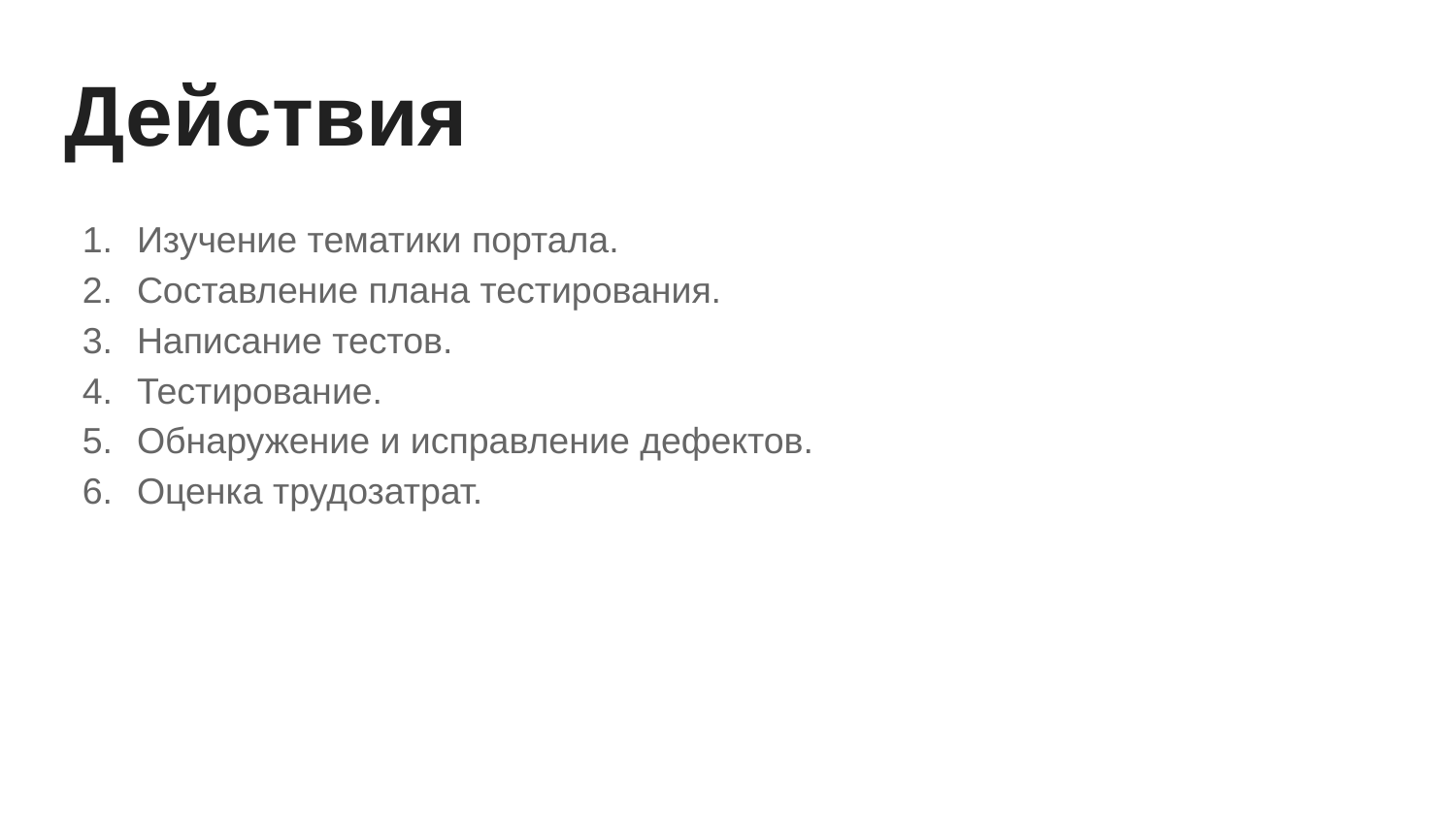

# Действия
Изучение тематики портала.
Составление плана тестирования.
Написание тестов.
Тестирование.
Обнаружение и исправление дефектов.
Оценка трудозатрат.